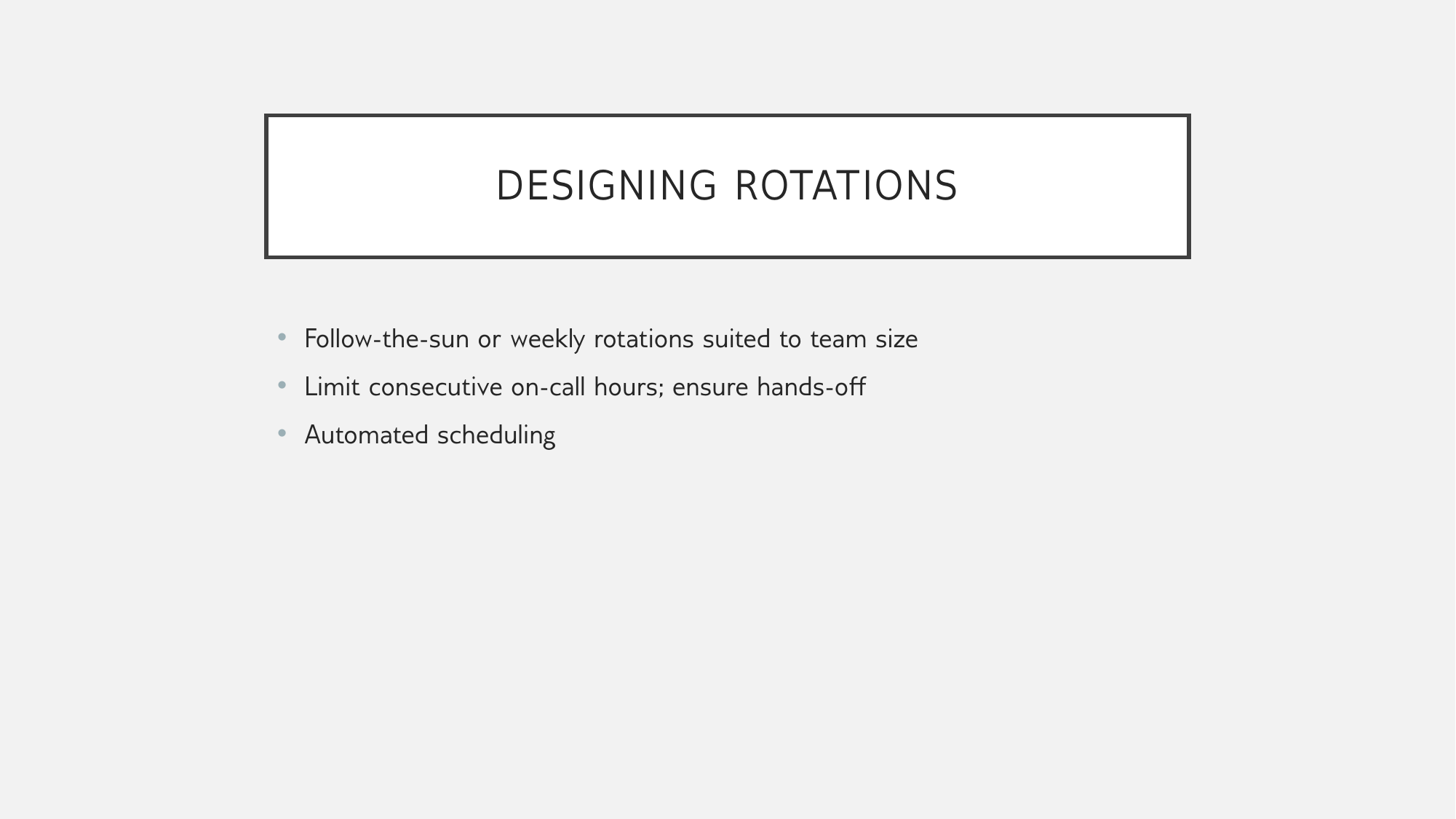

# Designing Rotations
Follow-the-sun or weekly rotations suited to team size
Limit consecutive on-call hours; ensure hands-off
Automated scheduling